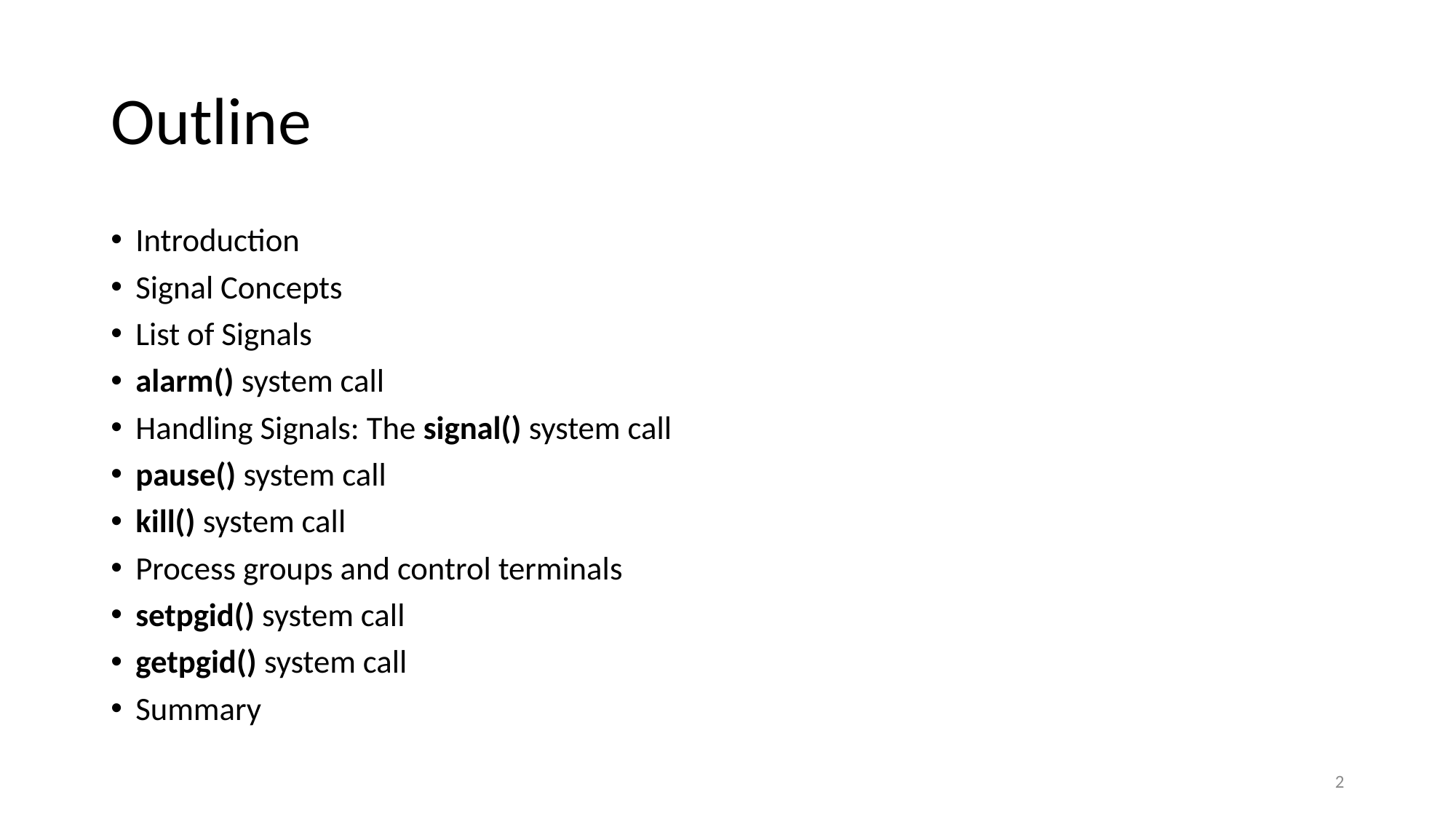

# Outline
Introduction
Signal Concepts
List of Signals
alarm() system call
Handling Signals: The signal() system call
pause() system call
kill() system call
Process groups and control terminals
setpgid() system call
getpgid() system call
Summary

2